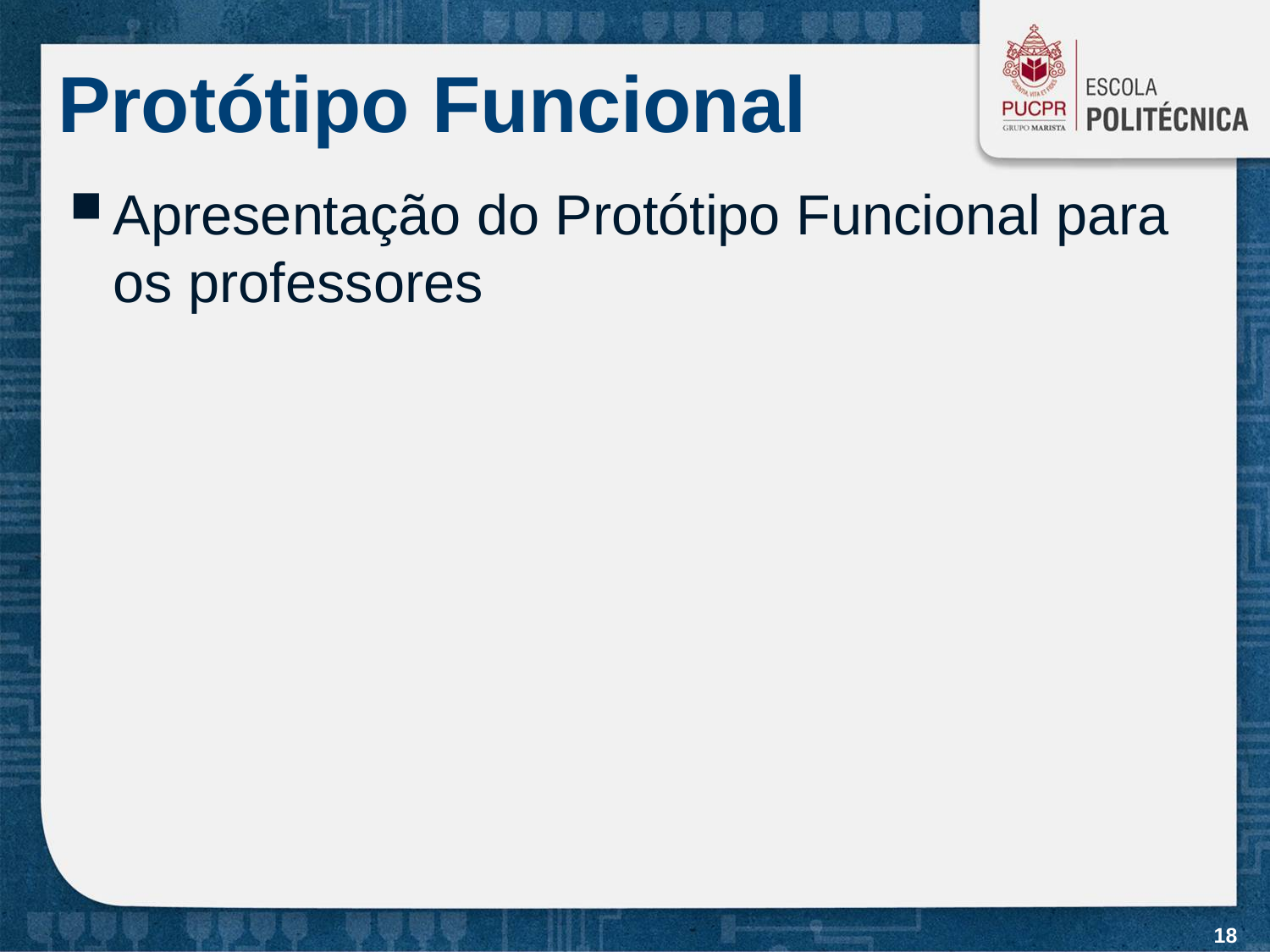

# Protótipo Funcional
Apresentação do Protótipo Funcional para os professores
18